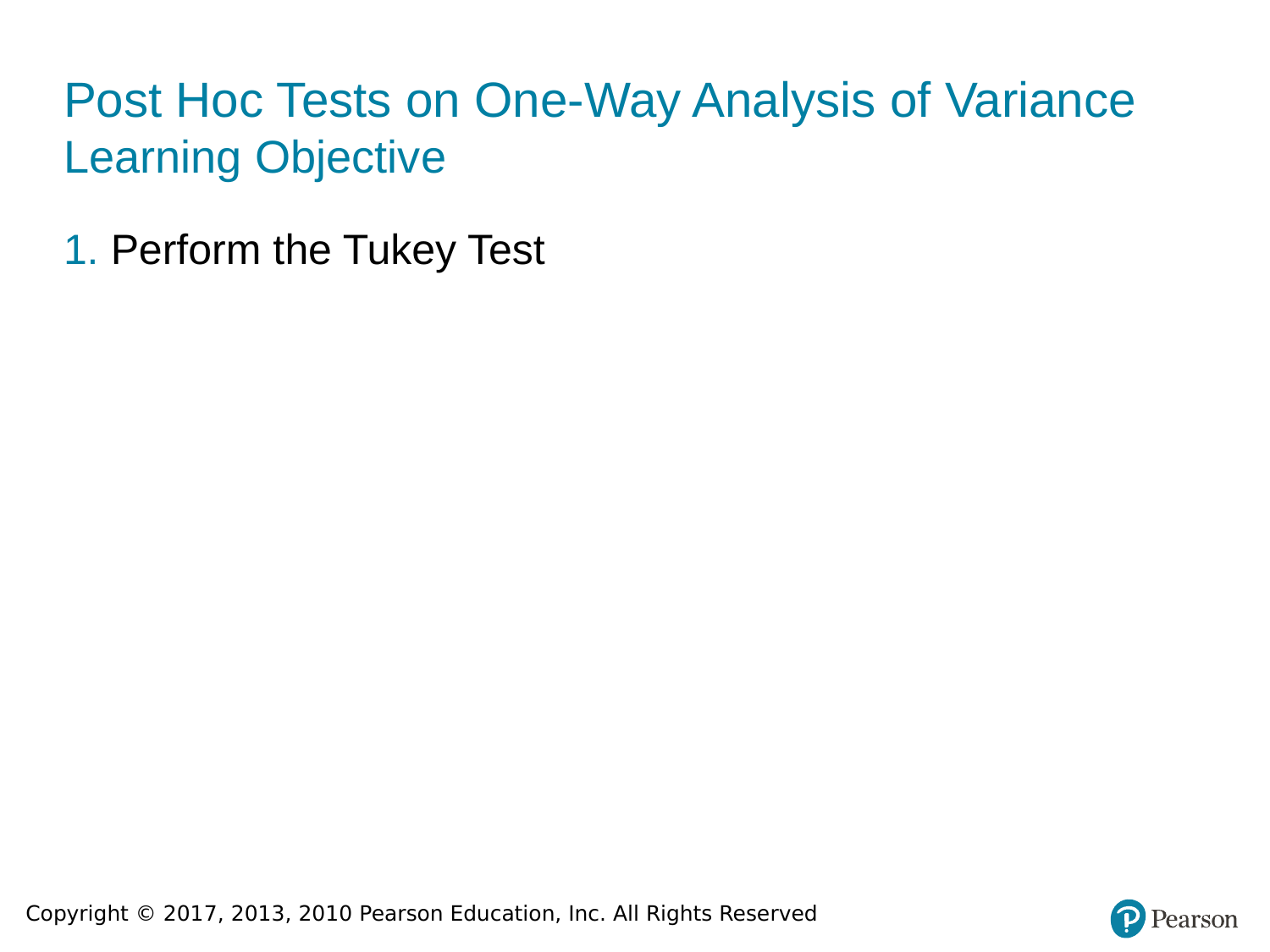

# Post Hoc Tests on One-Way Analysis of Variance Learning Objective
1. Perform the Tukey Test